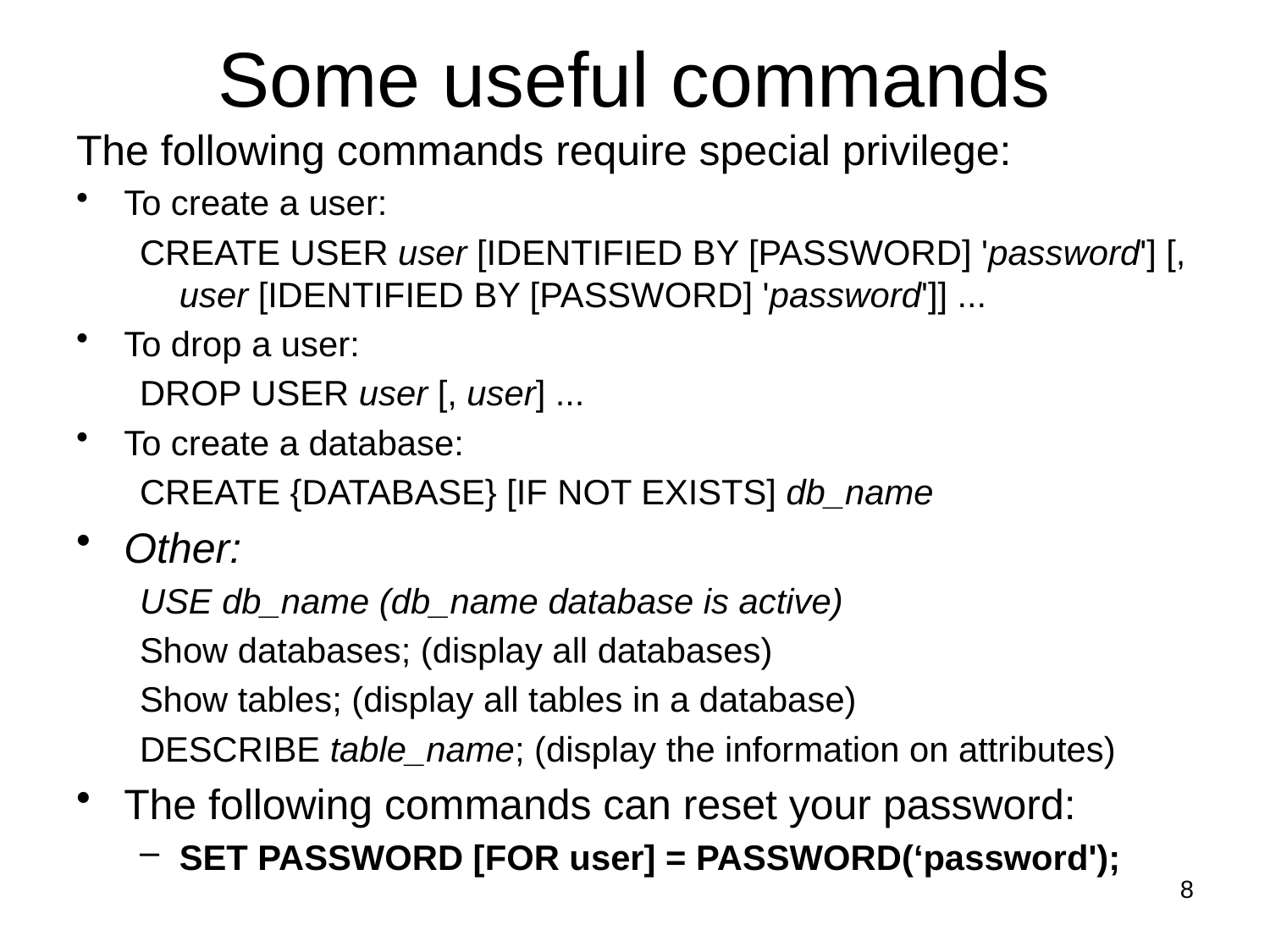

# Some useful commands
The following commands require special privilege:
To create a user:
CREATE USER user [IDENTIFIED BY [PASSWORD] 'password'] [, user [IDENTIFIED BY [PASSWORD] 'password']] ...
To drop a user:
DROP USER user [, user] ...
To create a database:
CREATE {DATABASE} [IF NOT EXISTS] db_name
Other:
USE db_name (db_name database is active)
Show databases; (display all databases)
Show tables; (display all tables in a database)
DESCRIBE table_name; (display the information on attributes)
The following commands can reset your password:
SET PASSWORD [FOR user] = PASSWORD(‘password');
8